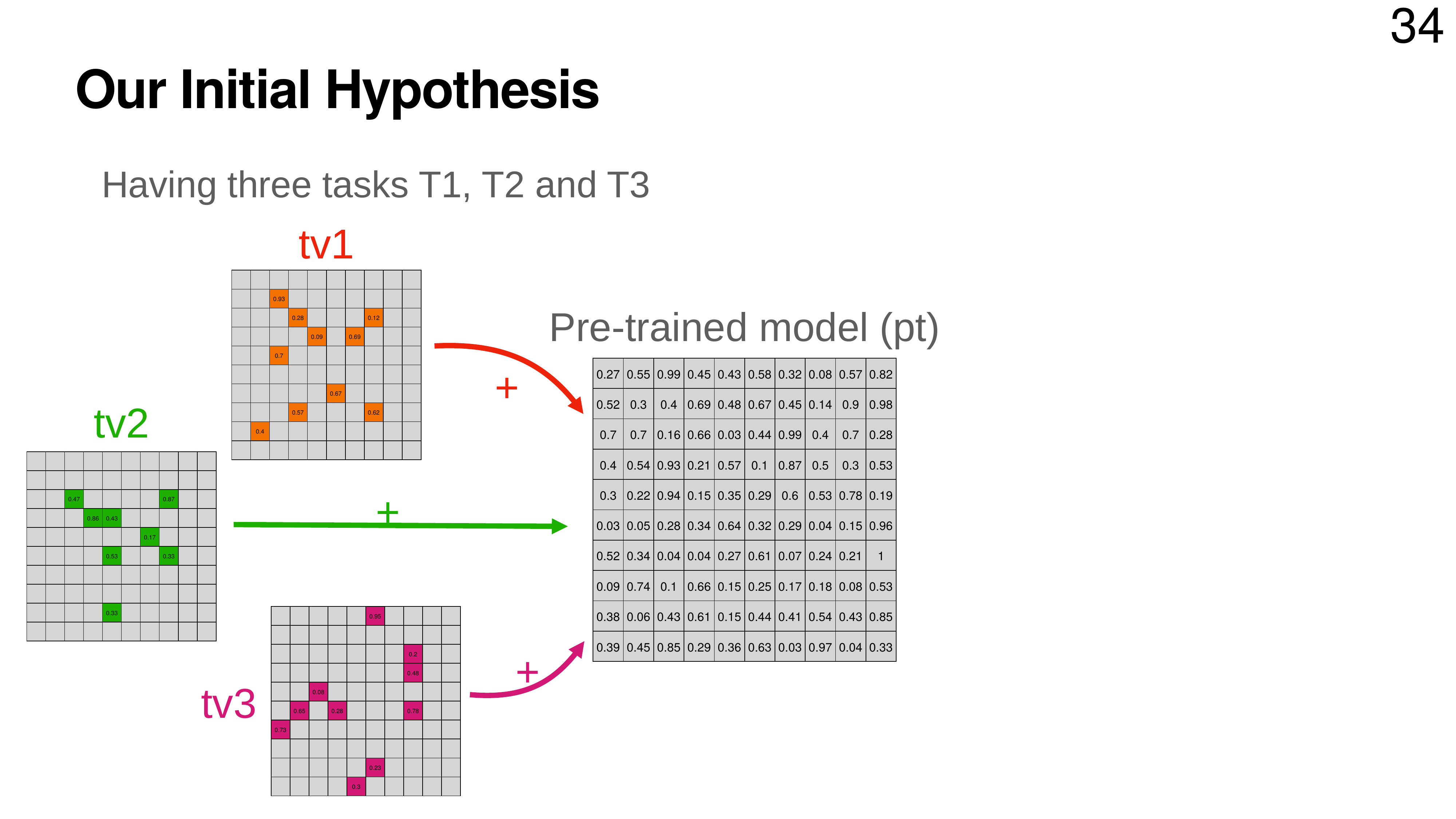

34
# Our Initial Hypothesis
Having three tasks T1, T2 and T3
tv1
|  |  |  |  |  |  |  |  |  |  |
| --- | --- | --- | --- | --- | --- | --- | --- | --- | --- |
|  |  | 0.93 |  |  |  |  |  |  |  |
|  |  |  | 0.28 |  |  |  | 0.12 |  |  |
|  |  |  |  | 0.09 |  | 0.69 |  |  |  |
|  |  | 0.7 |  |  |  |  |  |  |  |
|  |  |  |  |  |  |  |  |  |  |
|  |  |  |  |  | 0.67 |  |  |  |  |
|  |  |  | 0.57 |  |  |  | 0.62 |  |  |
|  | 0.4 |  |  |  |  |  |  |  |  |
|  |  |  |  |  |  |  |  |  |  |
Pre-trained model (pt)

| 0.27 | 0.55 | 0.99 | 0.45 | 0.43 | 0.58 | 0.32 | 0.08 | 0.57 | 0.82 |
| --- | --- | --- | --- | --- | --- | --- | --- | --- | --- |
| 0.52 | 0.3 | 0.4 | 0.69 | 0.48 | 0.67 | 0.45 | 0.14 | 0.9 | 0.98 |
| 0.7 | 0.7 | 0.16 | 0.66 | 0.03 | 0.44 | 0.99 | 0.4 | 0.7 | 0.28 |
| 0.4 | 0.54 | 0.93 | 0.21 | 0.57 | 0.1 | 0.87 | 0.5 | 0.3 | 0.53 |
| 0.3 | 0.22 | 0.94 | 0.15 | 0.35 | 0.29 | 0.6 | 0.53 | 0.78 | 0.19 |
| 0.03 | 0.05 | 0.28 | 0.34 | 0.64 | 0.32 | 0.29 | 0.04 | 0.15 | 0.96 |
| 0.52 | 0.34 | 0.04 | 0.04 | 0.27 | 0.61 | 0.07 | 0.24 | 0.21 | 1 |
| 0.09 | 0.74 | 0.1 | 0.66 | 0.15 | 0.25 | 0.17 | 0.18 | 0.08 | 0.53 |
| 0.38 | 0.06 | 0.43 | 0.61 | 0.15 | 0.44 | 0.41 | 0.54 | 0.43 | 0.85 |
| 0.39 | 0.45 | 0.85 | 0.29 | 0.36 | 0.63 | 0.03 | 0.97 | 0.04 | 0.33 |
+
tv2
|  |  |  |  |  |  |  |  |  |  |
| --- | --- | --- | --- | --- | --- | --- | --- | --- | --- |
|  |  |  |  |  |  |  |  |  |  |
|  |  | 0.47 |  |  |  |  | 0.87 |  |  |
|  |  |  | 0.86 | 0.43 |  |  |  |  |  |
|  |  |  |  |  |  | 0.17 |  |  |  |
|  |  |  |  | 0.53 |  |  | 0.33 |  |  |
|  |  |  |  |  |  |  |  |  |  |
|  |  |  |  |  |  |  |  |  |  |
|  |  |  |  | 0.33 |  |  |  |  |  |
|  |  |  |  |  |  |  |  |  |  |
+

|  |  |  |  |  | 0.95 |  |  |  |  |
| --- | --- | --- | --- | --- | --- | --- | --- | --- | --- |
|  |  |  |  |  |  |  |  |  |  |
|  |  |  |  |  |  |  | 0.2 |  |  |
|  |  |  |  |  |  |  | 0.48 |  |  |
|  |  | 0.08 |  |  |  |  |  |  |  |
|  | 0.65 |  | 0.28 |  |  |  | 0.78 |  |  |
| 0.73 |  |  |  |  |  |  |  |  |  |
|  |  |  |  |  |  |  |  |  |  |
|  |  |  |  |  | 0.23 |  |  |  |  |
|  |  |  |  | 0.3 |  |  |  |  |  |

+
tv3